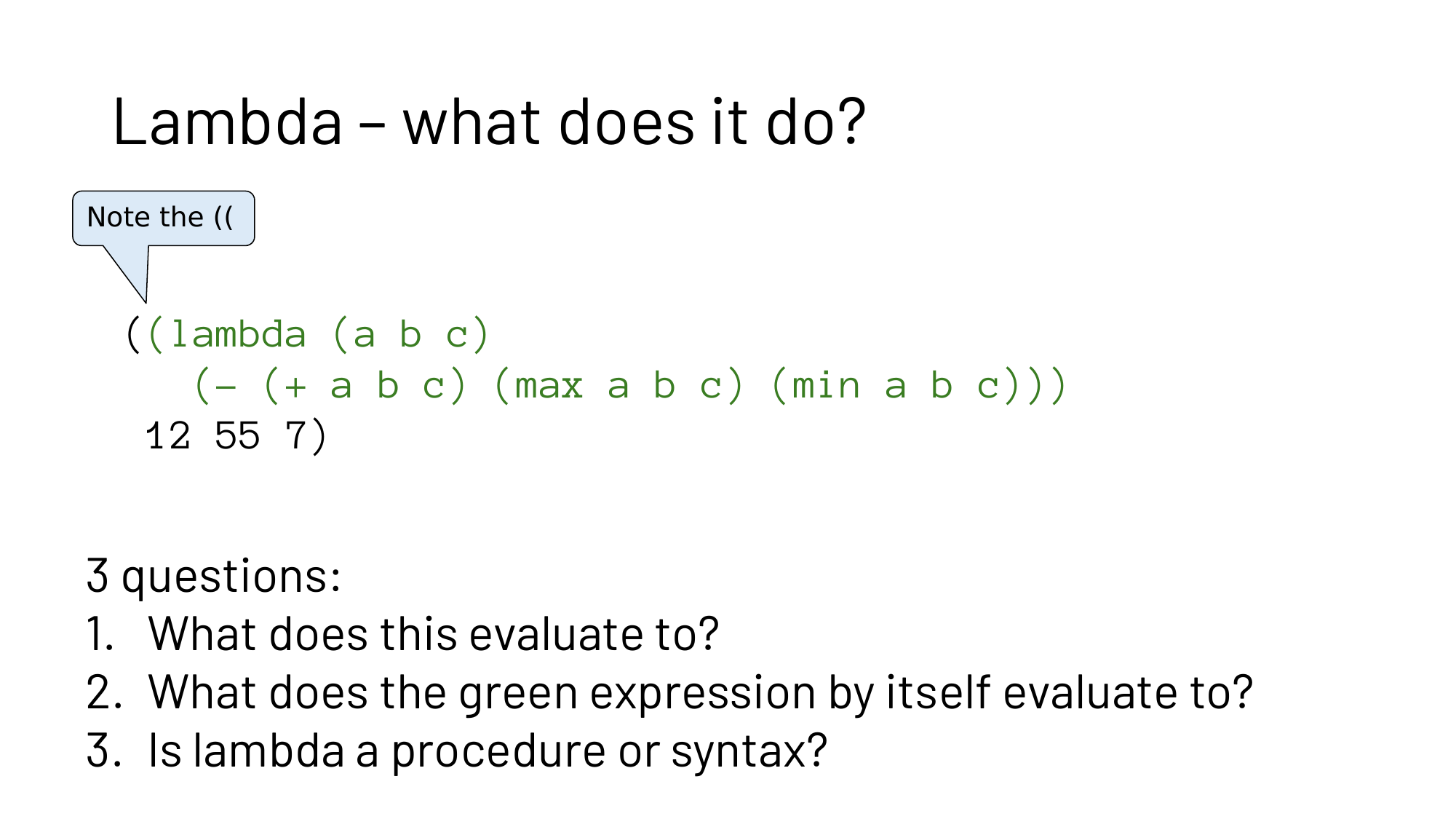

# Lambda – what does it do?
Note the ((
((lambda (a b c)
   (- (+ a b c) (max a b c) (min a b c)))
 12 55 7)
3 questions:
What does this evaluate to?
What does the green expression by itself evaluate to?
Is lambda a procedure or syntax?